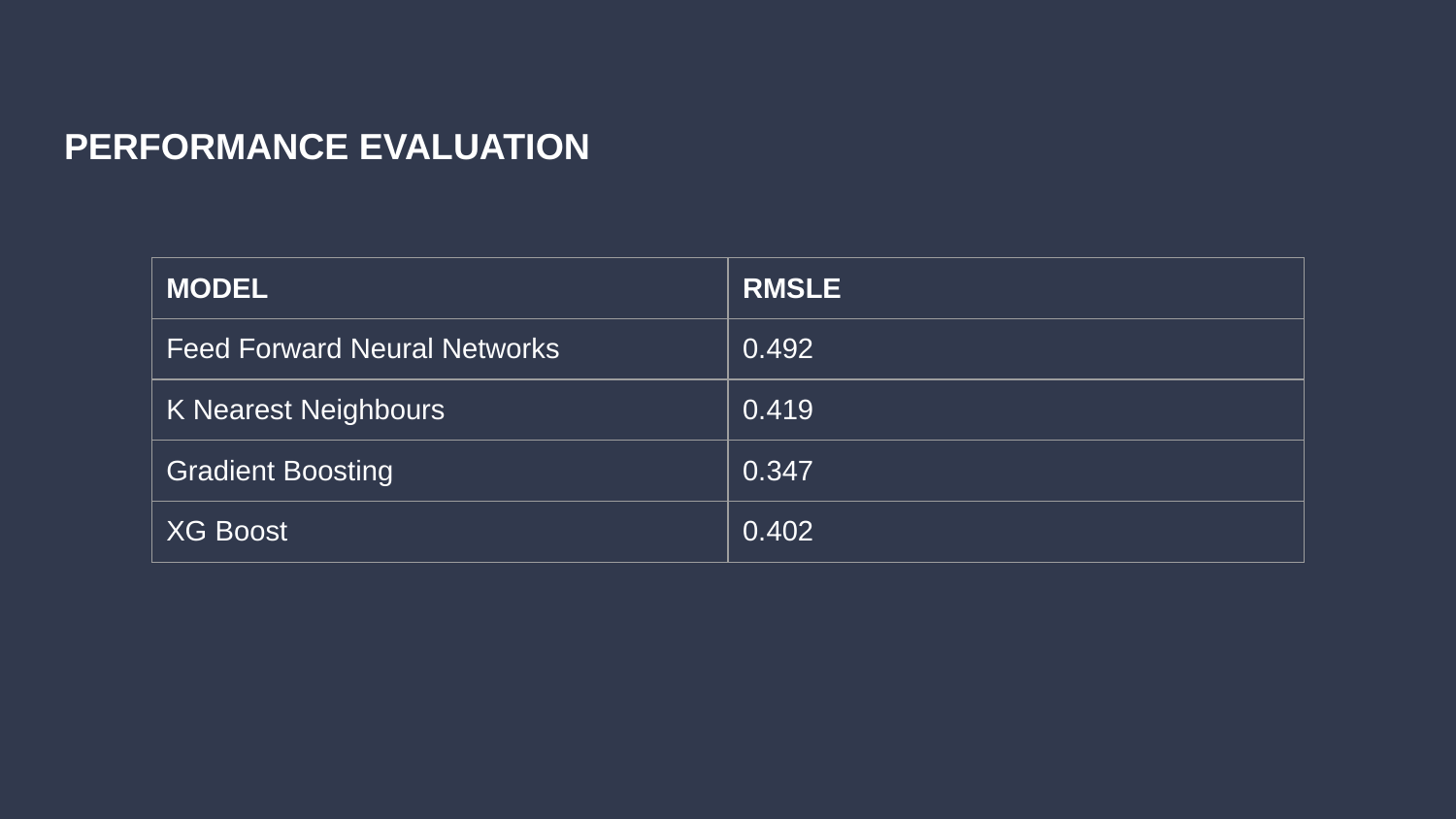

# PERFORMANCE EVALUATION
| MODEL | RMSLE |
| --- | --- |
| Feed Forward Neural Networks | 0.492 |
| K Nearest Neighbours | 0.419 |
| Gradient Boosting | 0.347 |
| XG Boost | 0.402 |